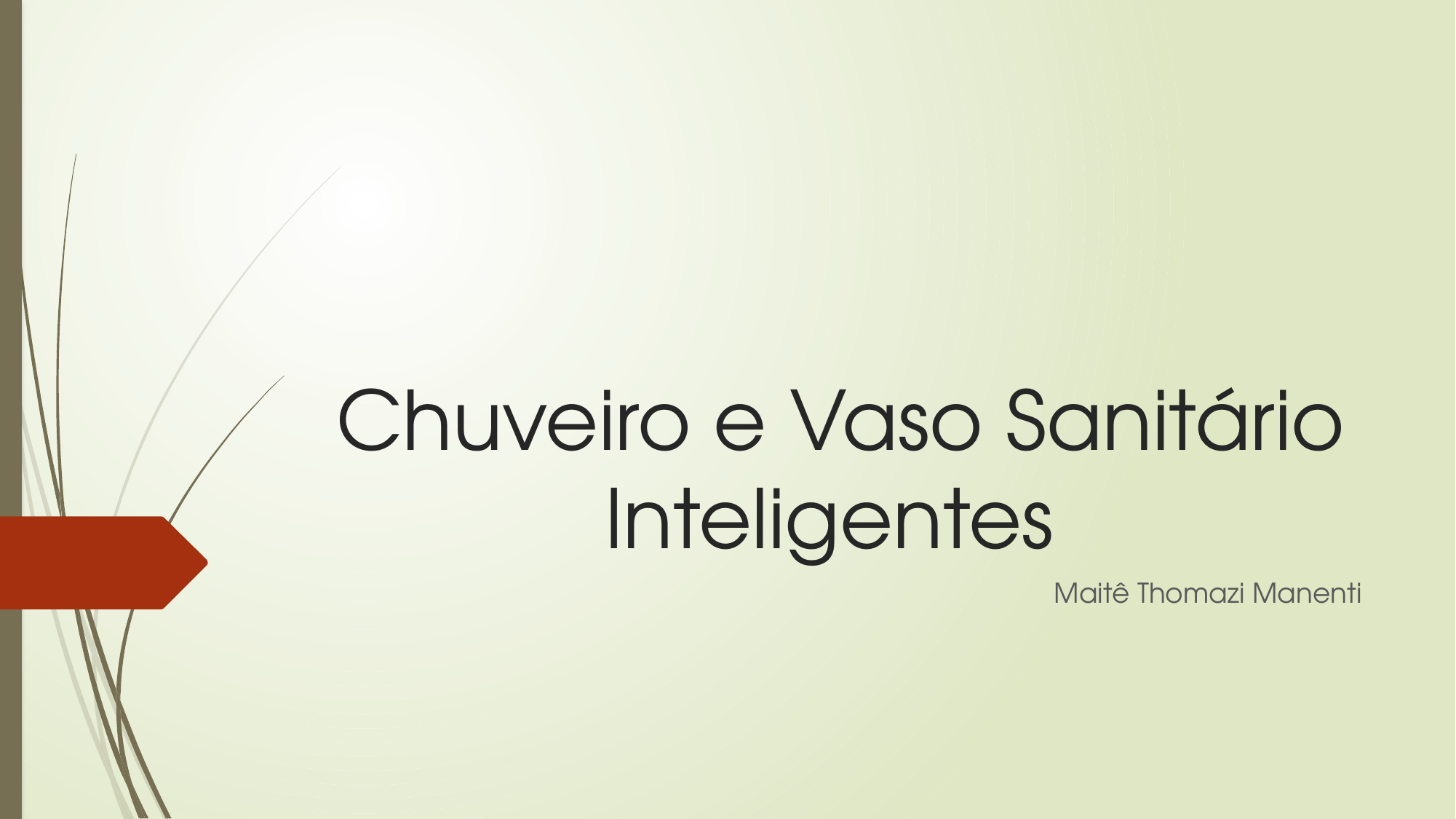

# Chuveiro e Vaso Sanitário Inteligentes
Maitê Thomazi Manenti